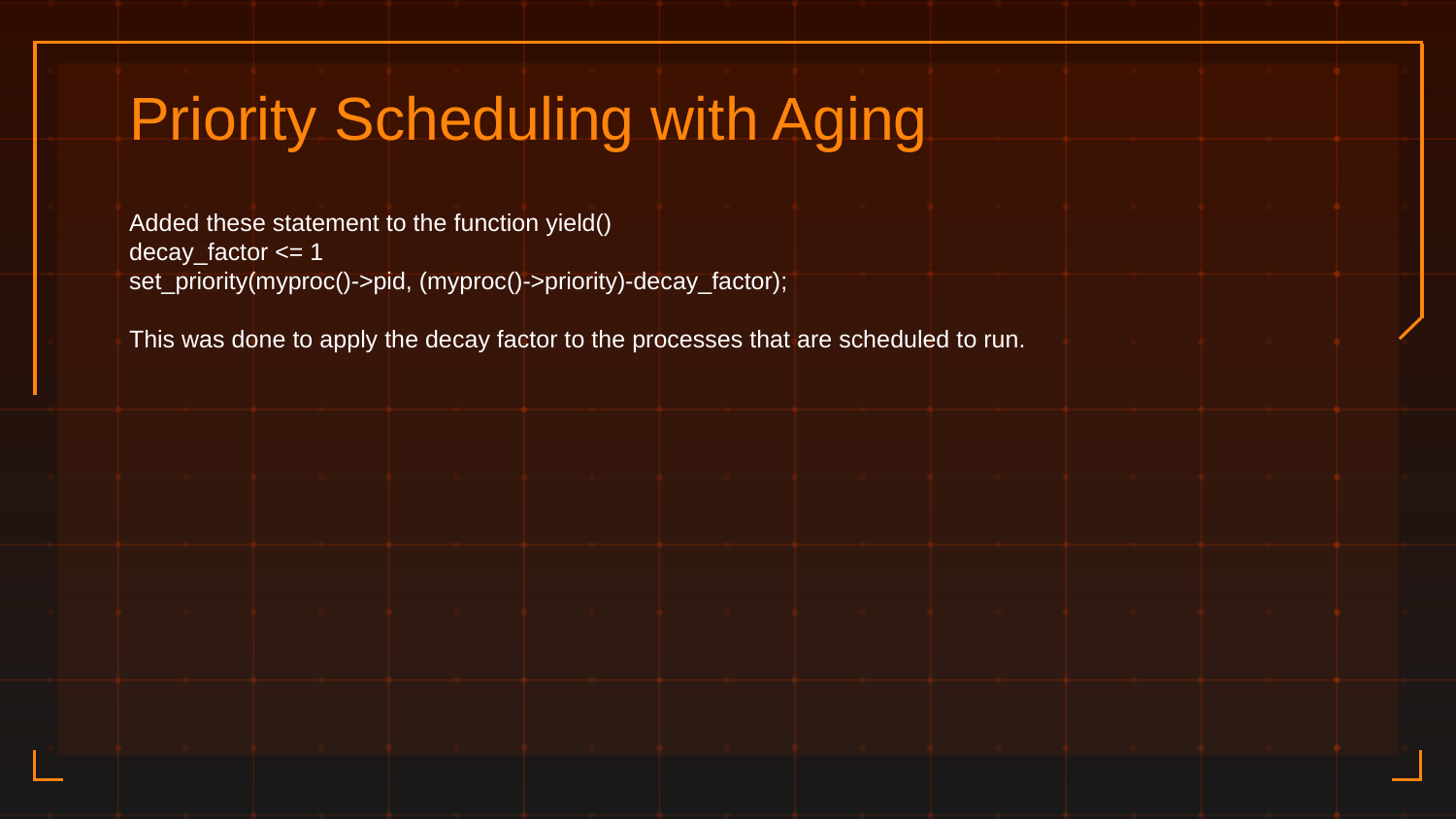

# Priority Scheduling with Aging
Added these statement to the function yield()
decay_factor <= 1
set_priority(myproc()->pid, (myproc()->priority)-decay_factor);

This was done to apply the decay factor to the processes that are scheduled to run.